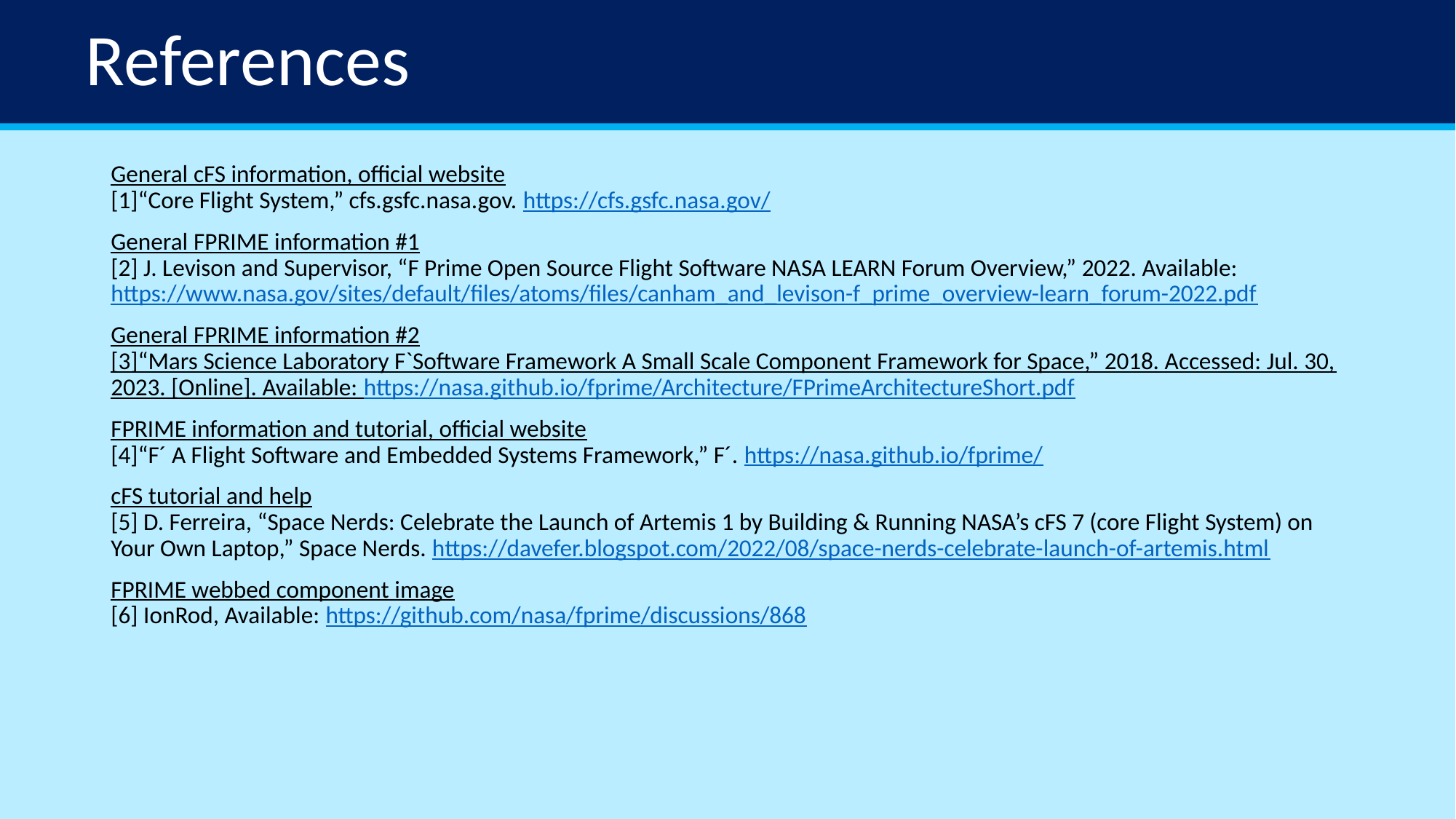

# References
General cFS information, official website
[1]“Core Flight System,” cfs.gsfc.nasa.gov. https://cfs.gsfc.nasa.gov/
General FPRIME information #1
[2] J. Levison and Supervisor, “F Prime Open Source Flight Software NASA LEARN Forum Overview,” 2022. Available: https://www.nasa.gov/sites/default/files/atoms/files/canham_and_levison-f_prime_overview-learn_forum-2022.pdf
General FPRIME information #2
[3]“Mars Science Laboratory F`Software Framework A Small Scale Component Framework for Space,” 2018. Accessed: Jul. 30, 2023. [Online]. Available: https://nasa.github.io/fprime/Architecture/FPrimeArchitectureShort.pdf
FPRIME information and tutorial, official website
[4]“F´ A Flight Software and Embedded Systems Framework,” F´. https://nasa.github.io/fprime/
cFS tutorial and help
[5] D. Ferreira, “Space Nerds: Celebrate the Launch of Artemis 1 by Building & Running NASA’s cFS 7 (core Flight System) on Your Own Laptop,” Space Nerds. https://davefer.blogspot.com/2022/08/space-nerds-celebrate-launch-of-artemis.html
FPRIME webbed component image
[6] IonRod, Available: https://github.com/nasa/fprime/discussions/868

‌